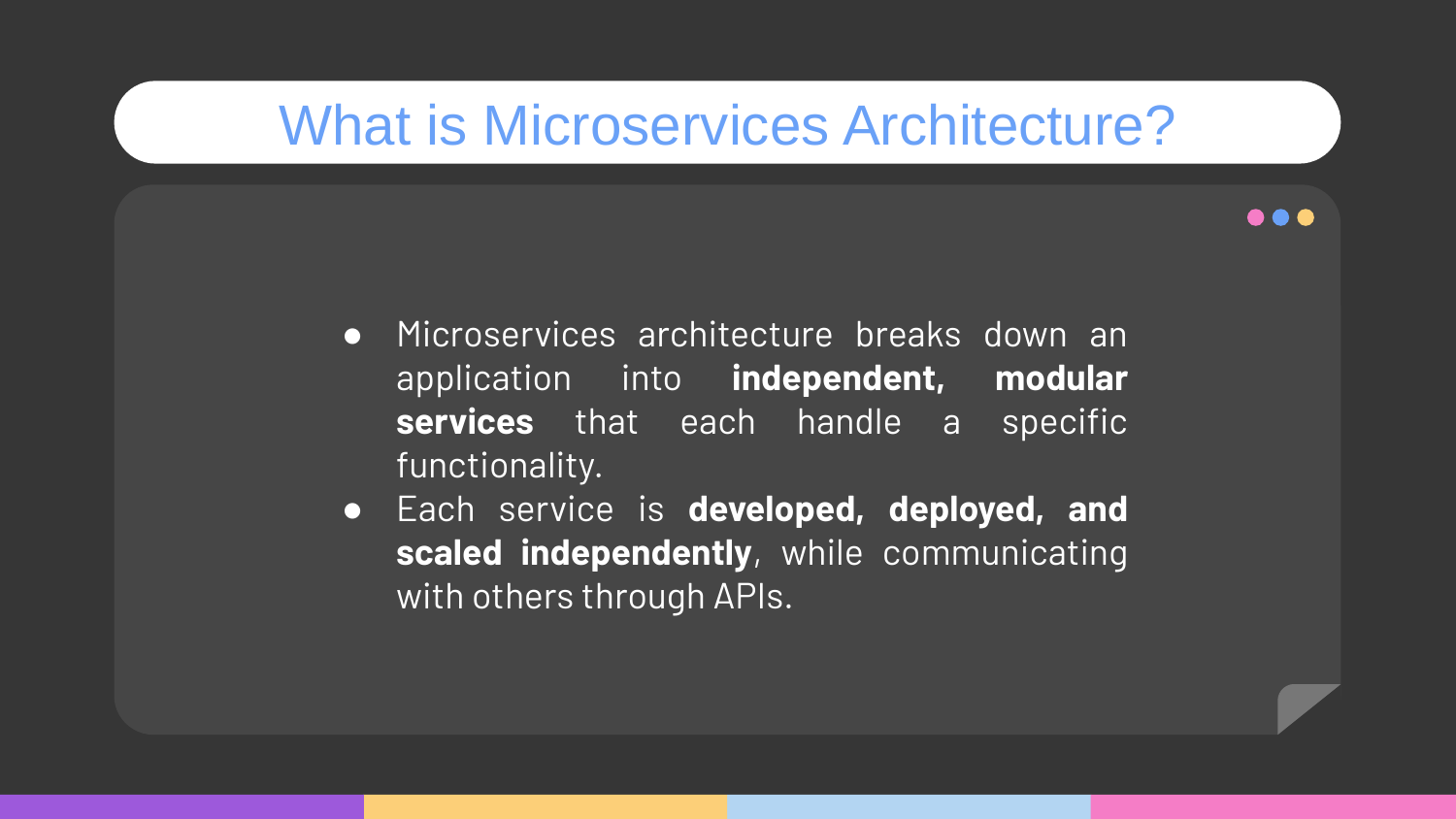

# What is Microservices Architecture?
Microservices architecture breaks down an application into independent, modular services that each handle a specific functionality.
Each service is developed, deployed, and scaled independently, while communicating with others through APIs.